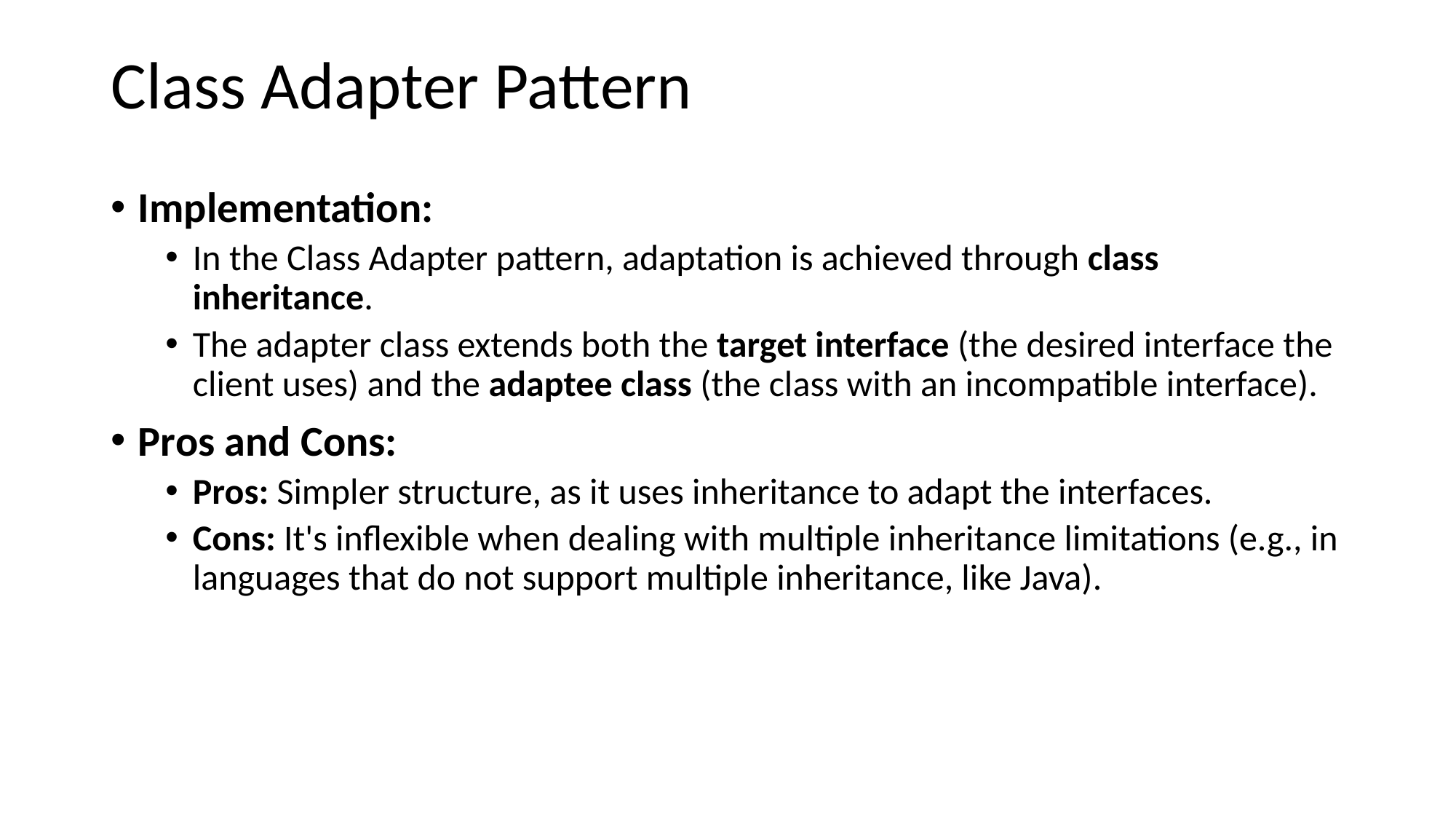

# Class Adapter Pattern
Implementation:
In the Class Adapter pattern, adaptation is achieved through class inheritance.
The adapter class extends both the target interface (the desired interface the client uses) and the adaptee class (the class with an incompatible interface).
Pros and Cons:
Pros: Simpler structure, as it uses inheritance to adapt the interfaces.
Cons: It's inflexible when dealing with multiple inheritance limitations (e.g., in languages that do not support multiple inheritance, like Java).